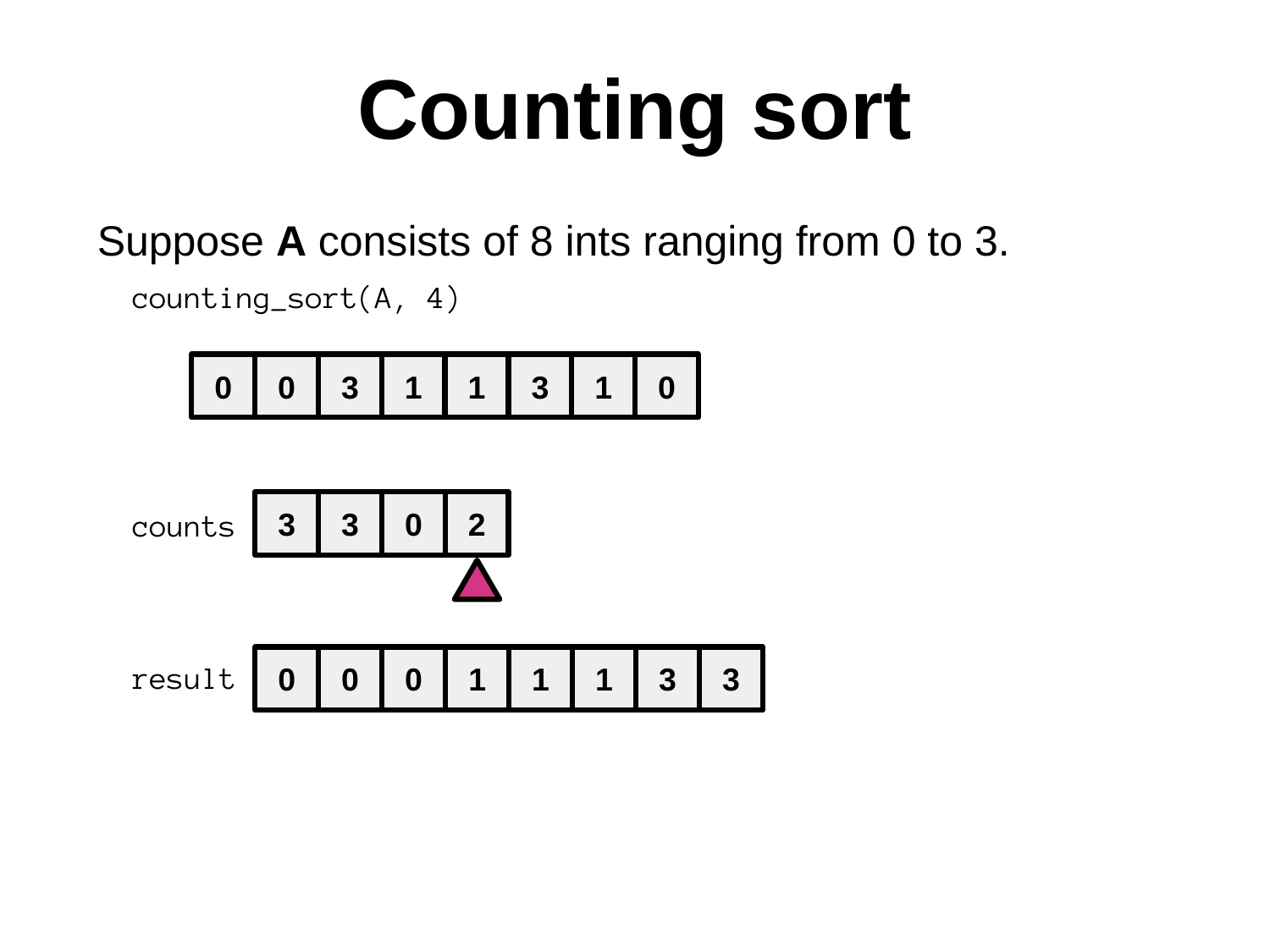

Counting sort
Suppose A consists of 8 ints ranging from 0 to 3.

    counting_sort(A, 4)

    counts

    result

0
0
3
1
1
3
1
0
3
3
0
2

3
3
0
0
0
1
1
1